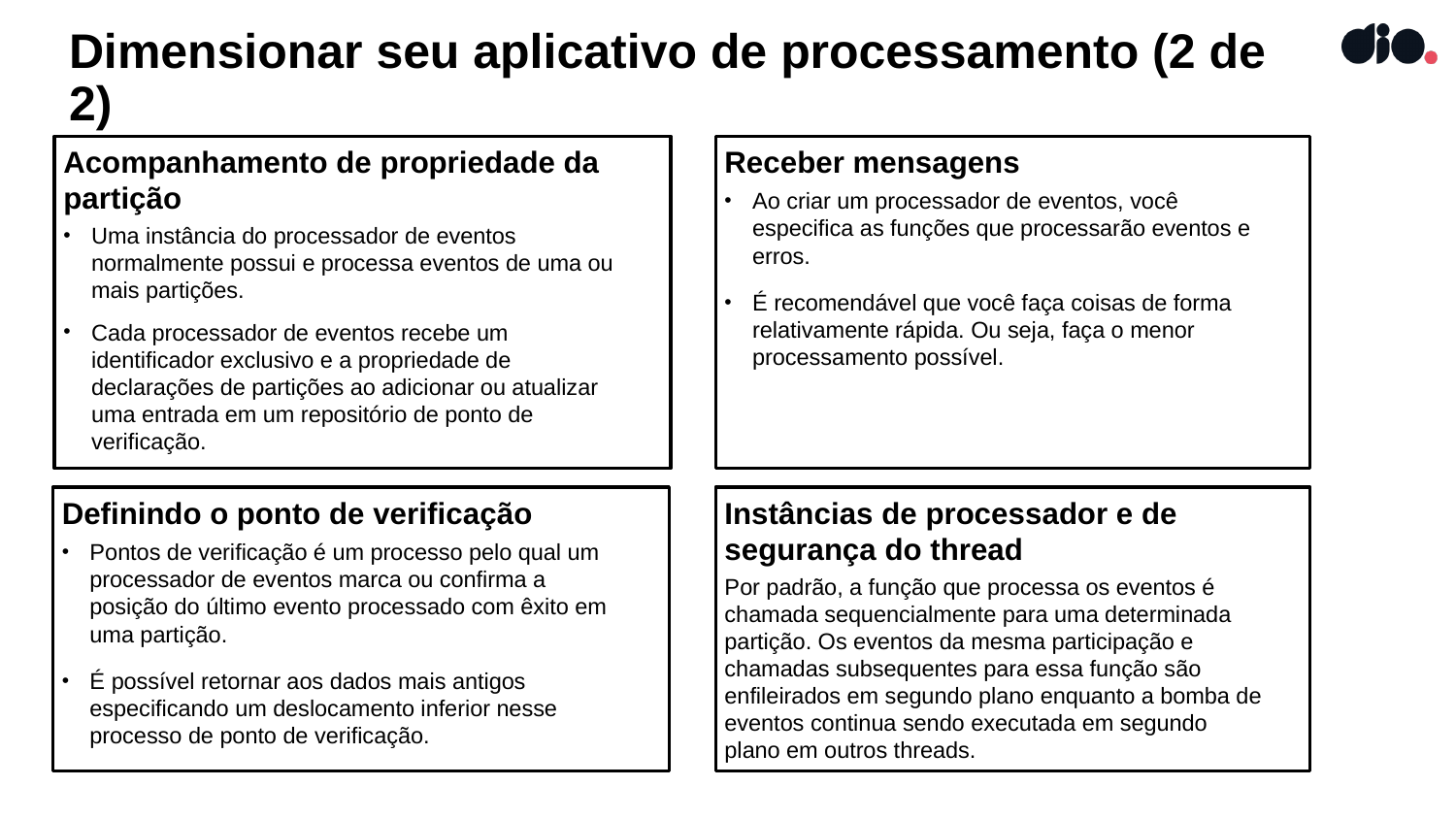

# Dimensionar seu aplicativo de processamento (2 de 2)
Acompanhamento de propriedade da partição
Uma instância do processador de eventos normalmente possui e processa eventos de uma ou mais partições.
Cada processador de eventos recebe um identificador exclusivo e a propriedade de declarações de partições ao adicionar ou atualizar uma entrada em um repositório de ponto de verificação.
Receber mensagens
Ao criar um processador de eventos, você especifica as funções que processarão eventos e erros.
É recomendável que você faça coisas de forma relativamente rápida. Ou seja, faça o menor processamento possível.
Instâncias de processador e de segurança do thread
Por padrão, a função que processa os eventos é chamada sequencialmente para uma determinada partição. Os eventos da mesma participação e chamadas subsequentes para essa função são enfileirados em segundo plano enquanto a bomba de eventos continua sendo executada em segundo plano em outros threads.
Definindo o ponto de verificação
Pontos de verificação é um processo pelo qual um processador de eventos marca ou confirma a posição do último evento processado com êxito em uma partição.
É possível retornar aos dados mais antigos especificando um deslocamento inferior nesse processo de ponto de verificação.